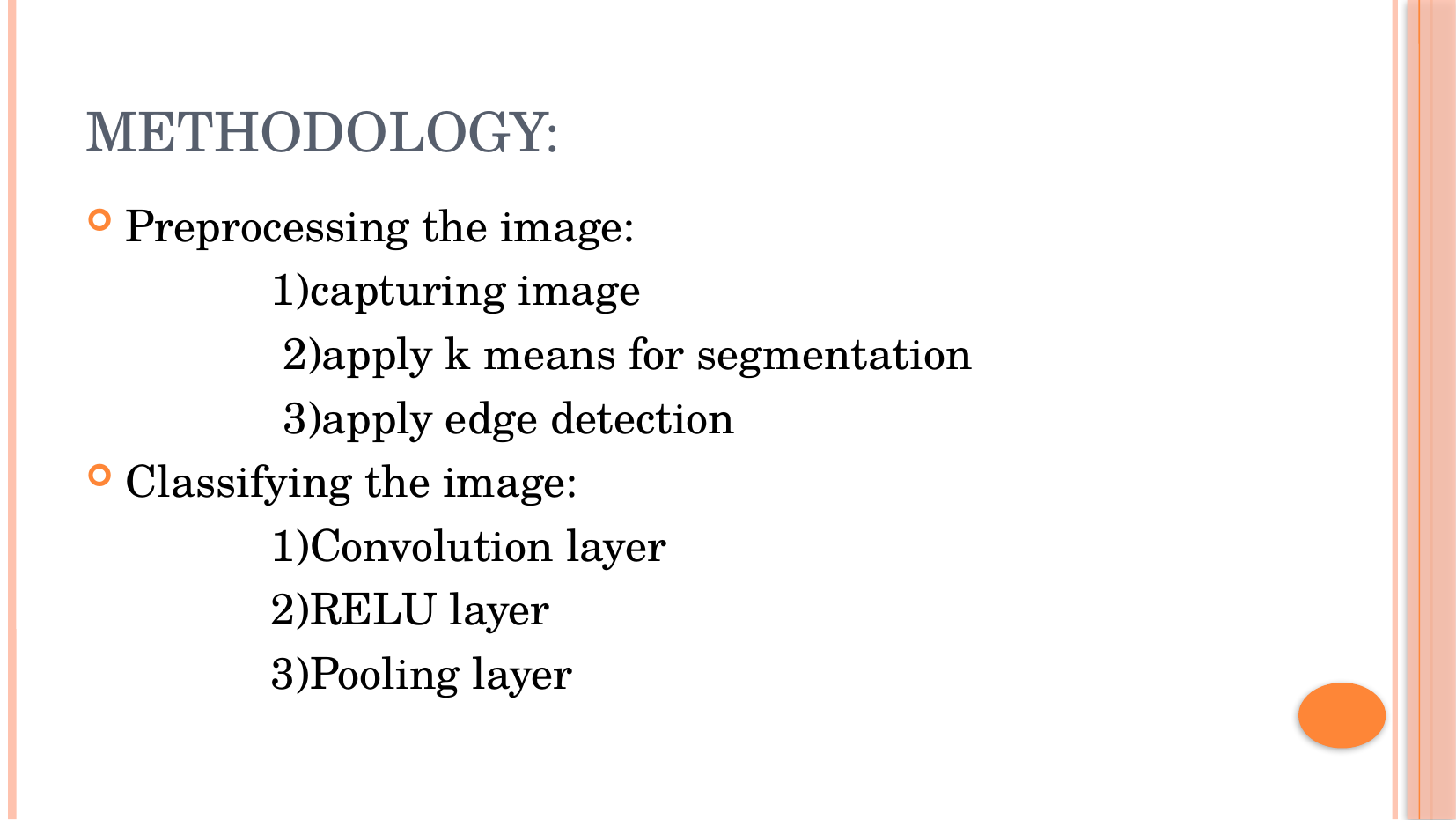

# METHODOLOGY:
Preprocessing the image:
               1)capturing image
                2)apply k means for segmentation
                3)apply edge detection
Classifying the image:
               1)Convolution layer
               2)RELU layer
               3)Pooling layer